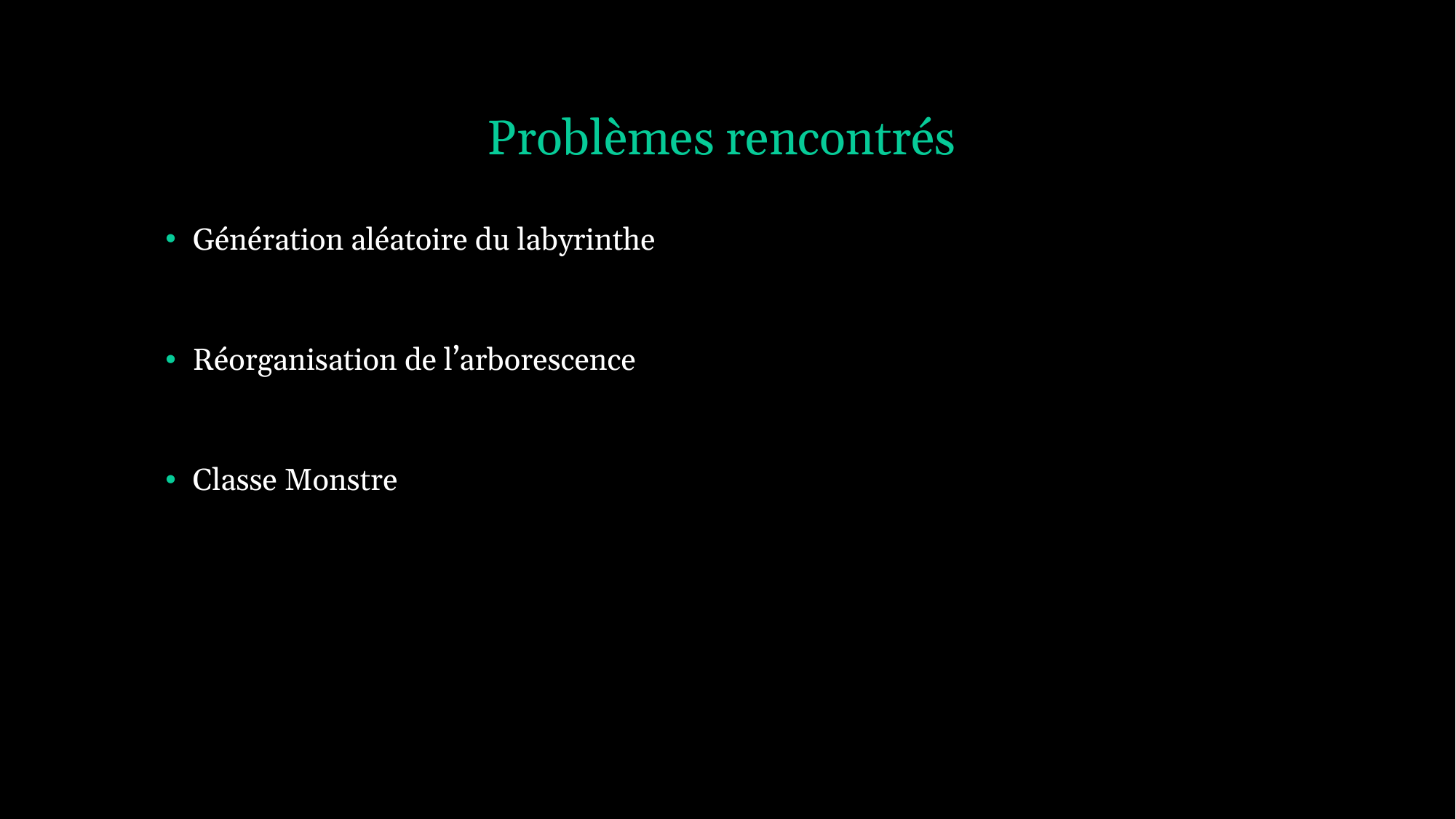

# Problèmes rencontrés
Génération aléatoire du labyrinthe

Réorganisation de l’arborescence

Classe Monstre